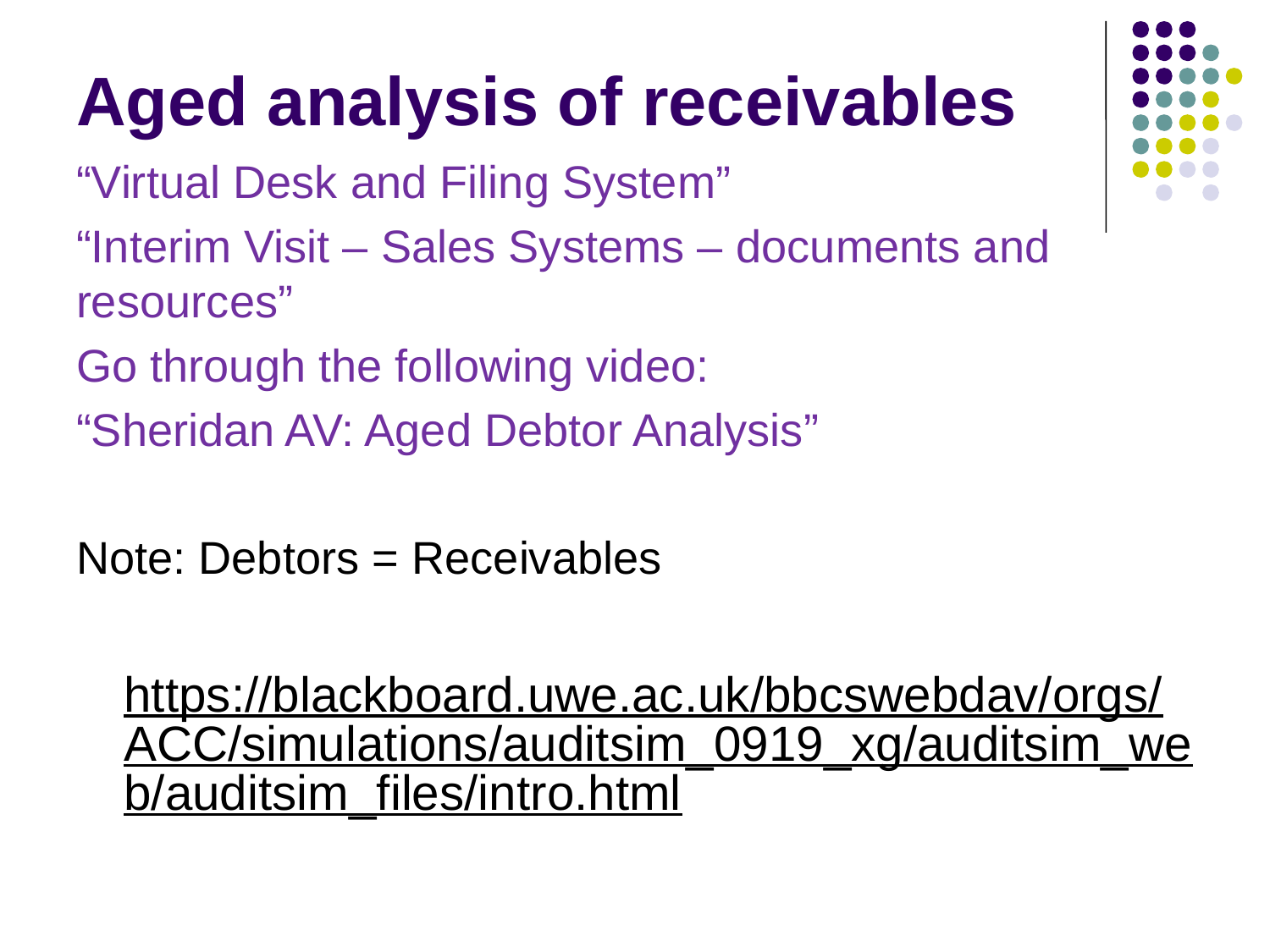

# Aged analysis of receivables
“Virtual Desk and Filing System”
“Interim Visit – Sales Systems – documents and resources”
Go through the following video:
“Sheridan AV: Aged Debtor Analysis”

Note: Debtors = Receivables

https://blackboard.uwe.ac.uk/bbcswebdav/orgs/ACC/simulations/auditsim_0919_xg/auditsim_web/auditsim_files/intro.html